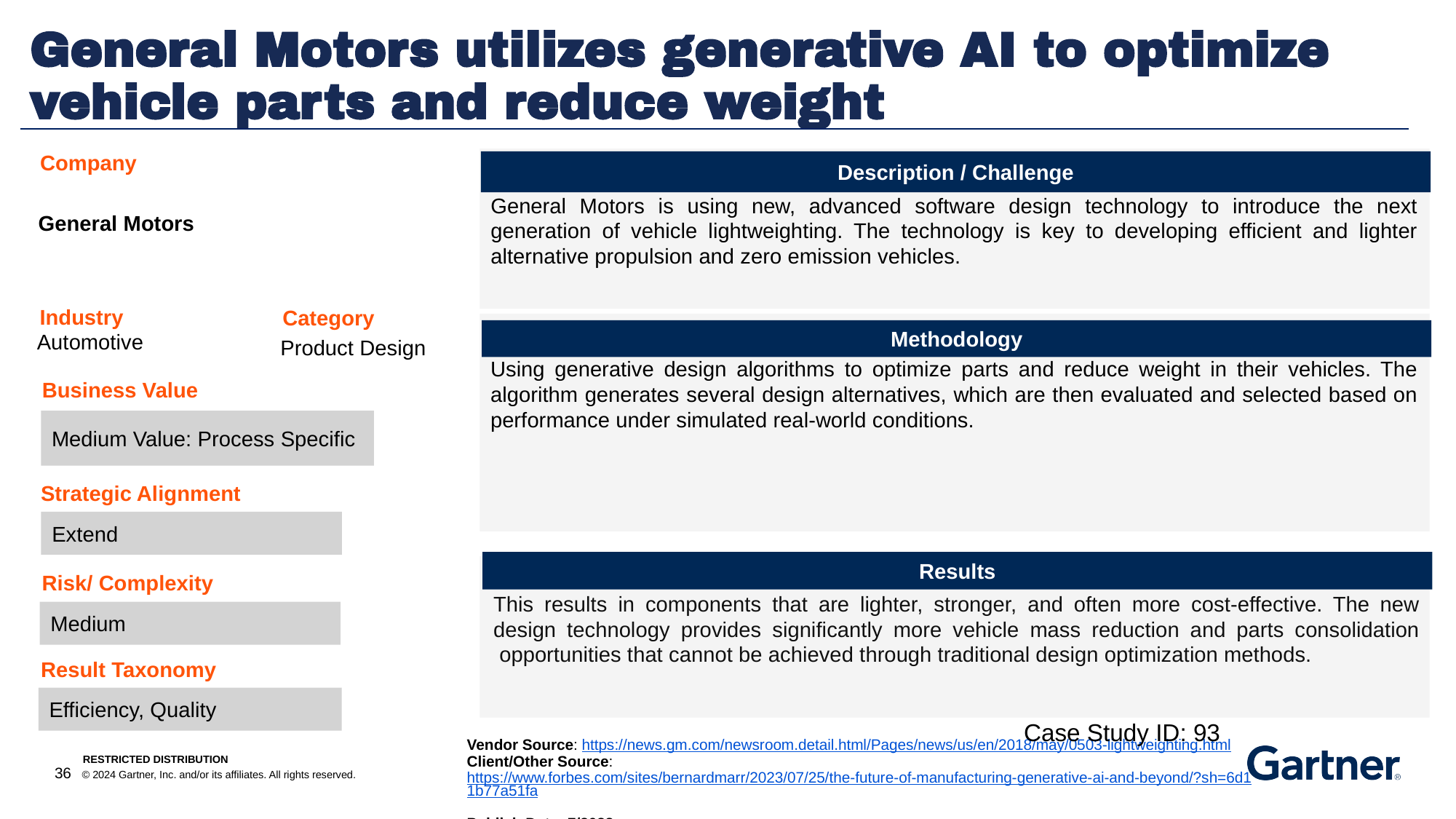

General Motors utilizes generative AI to optimize vehicle parts and reduce weight
Company

Description / Challenge
General Motors is using new, advanced software design technology to introduce the next generation of vehicle lightweighting. The technology is key to developing efficient and lighter alternative propulsion and zero emission vehicles.
General Motors
Industry
Category

Methodology
Automotive
Product Design
Using generative design algorithms to optimize parts and reduce weight in their vehicles. The algorithm generates several design alternatives, which are then evaluated and selected based on performance under simulated real-world conditions.
Business Value
Medium Value: Process Specific
Strategic Alignment
Extend
Results

Risk/ Complexity
This results in components that are lighter, stronger, and often more cost-effective. The new design technology provides significantly more vehicle mass reduction and parts consolidation  opportunities that cannot be achieved through traditional design optimization methods.
Medium
Result Taxonomy
Efficiency, Quality
Case Study ID: 93
Vendor Source: https://news.gm.com/newsroom.detail.html/Pages/news/us/en/2018/may/0503-lightweighting.html
Client/Other Source: https://www.forbes.com/sites/bernardmarr/2023/07/25/the-future-of-manufacturing-generative-ai-and-beyond/?sh=6d11b77a51fa
Publish Date: 7/2023